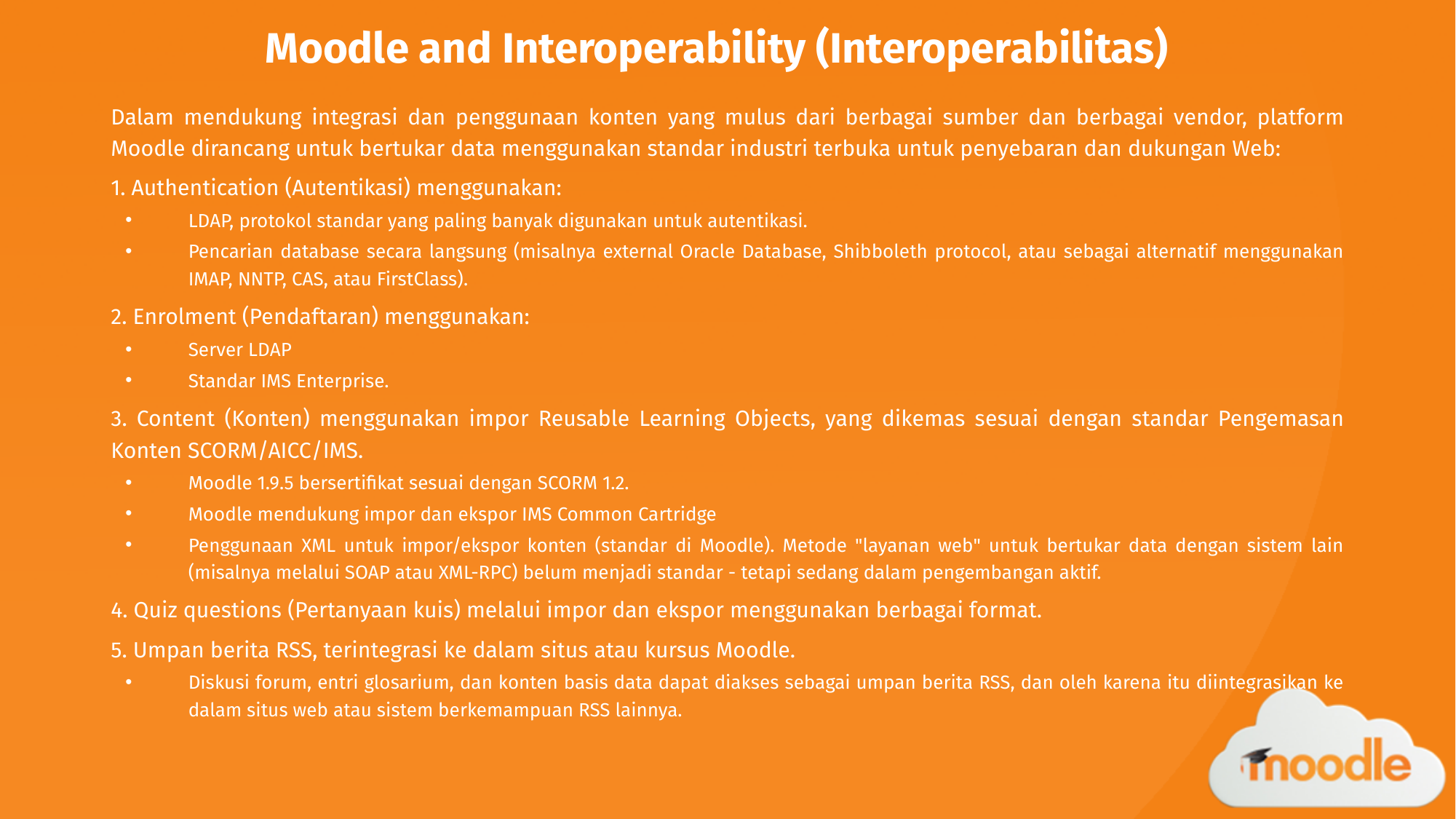

# Moodle and Interoperability (Interoperabilitas)
Dalam mendukung integrasi dan penggunaan konten yang mulus dari berbagai sumber dan berbagai vendor, platform Moodle dirancang untuk bertukar data menggunakan standar industri terbuka untuk penyebaran dan dukungan Web:
1. Authentication (Autentikasi) menggunakan:
LDAP, protokol standar yang paling banyak digunakan untuk autentikasi.
Pencarian database secara langsung (misalnya external Oracle Database, Shibboleth protocol, atau sebagai alternatif menggunakan IMAP, NNTP, CAS, atau FirstClass).
2. Enrolment (Pendaftaran) menggunakan:
Server LDAP
Standar IMS Enterprise.
3. Content (Konten) menggunakan impor Reusable Learning Objects, yang dikemas sesuai dengan standar Pengemasan Konten SCORM/AICC/IMS.
Moodle 1.9.5 bersertifikat sesuai dengan SCORM 1.2.
Moodle mendukung impor dan ekspor IMS Common Cartridge
Penggunaan XML untuk impor/ekspor konten (standar di Moodle). Metode "layanan web" untuk bertukar data dengan sistem lain (misalnya melalui SOAP atau XML-RPC) belum menjadi standar - tetapi sedang dalam pengembangan aktif.
4. Quiz questions (Pertanyaan kuis) melalui impor dan ekspor menggunakan berbagai format.
5. Umpan berita RSS, terintegrasi ke dalam situs atau kursus Moodle.
Diskusi forum, entri glosarium, dan konten basis data dapat diakses sebagai umpan berita RSS, dan oleh karena itu diintegrasikan ke dalam situs web atau sistem berkemampuan RSS lainnya.